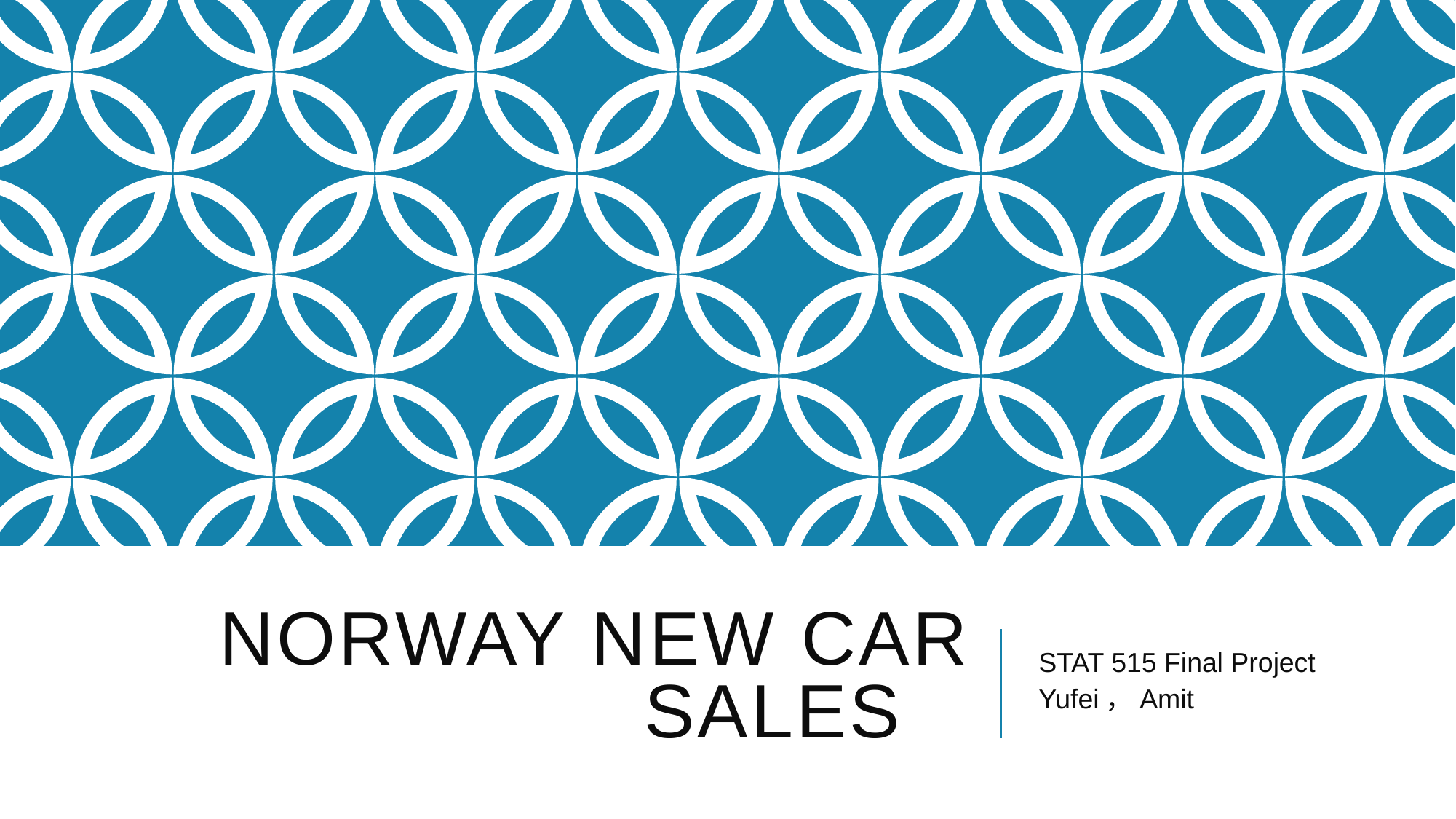

# Norway new car sales
STAT 515 Final Project
Yufei，Amit